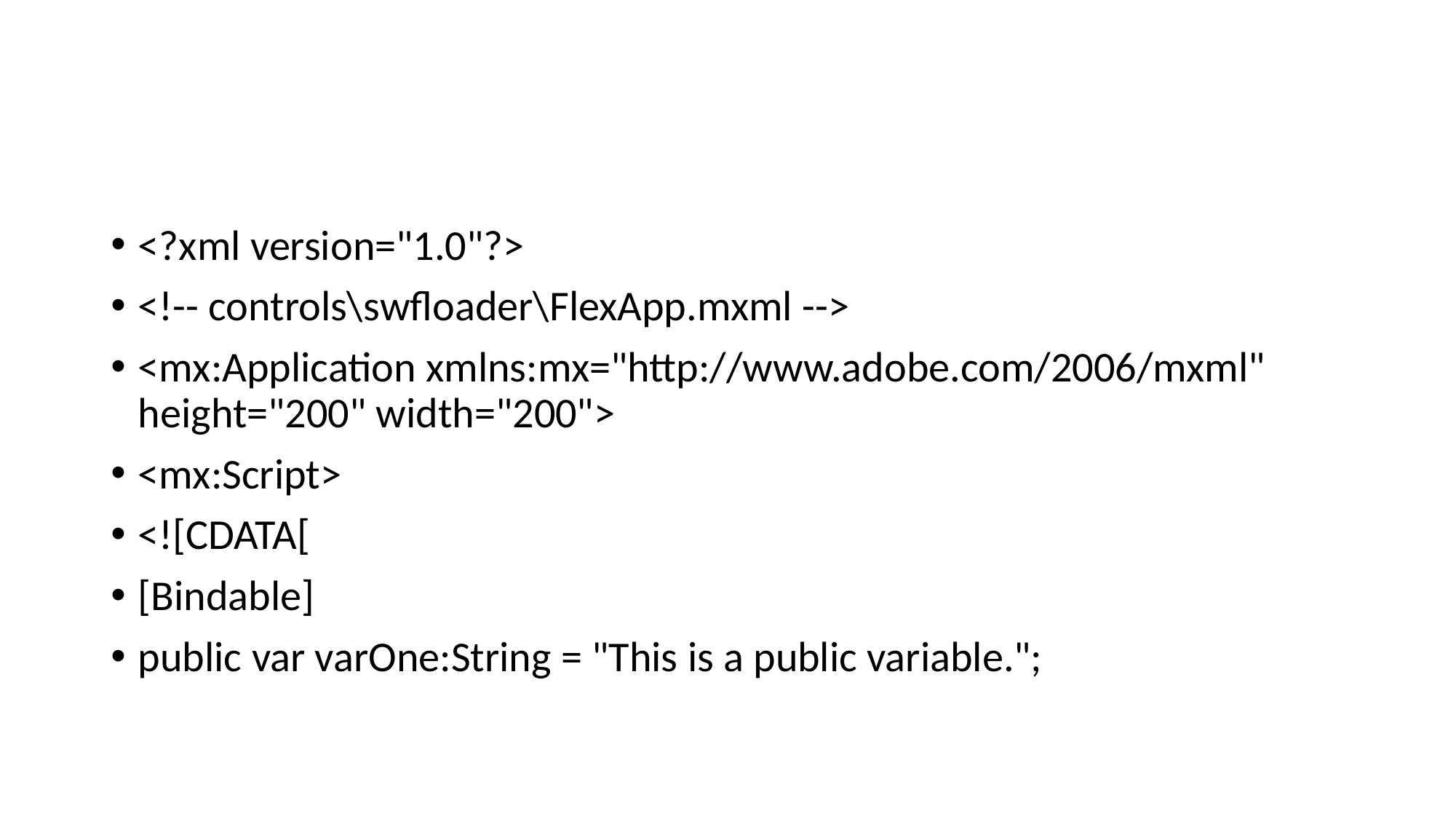

#
<?xml version="1.0"?>
<!-- controls\swfloader\FlexApp.mxml -->
<mx:Application xmlns:mx="http://www.adobe.com/2006/mxml" height="200" width="200">
<mx:Script>
<![CDATA[
[Bindable]
public var varOne:String = "This is a public variable.";